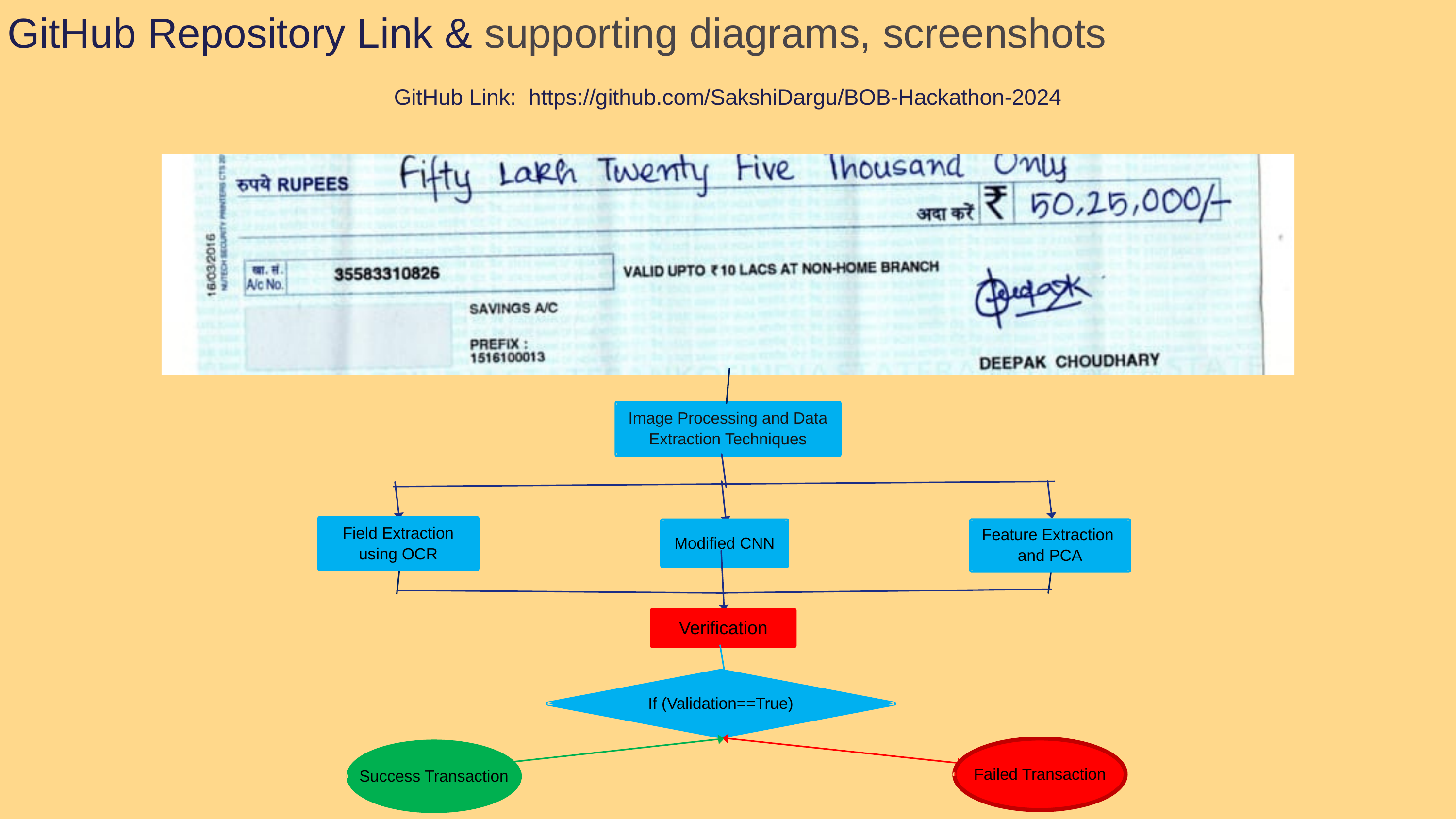

GitHub Repository Link & supporting diagrams, screenshots
GitHub Link:  https://github.com/SakshiDargu/BOB-Hackathon-2024

Image Processing and Data Extraction Techniques

Field Extraction using OCR

Modified CNN

Feature Extraction  and PCA

Verification

If (Validation==True)

Failed Transaction

Success Transaction